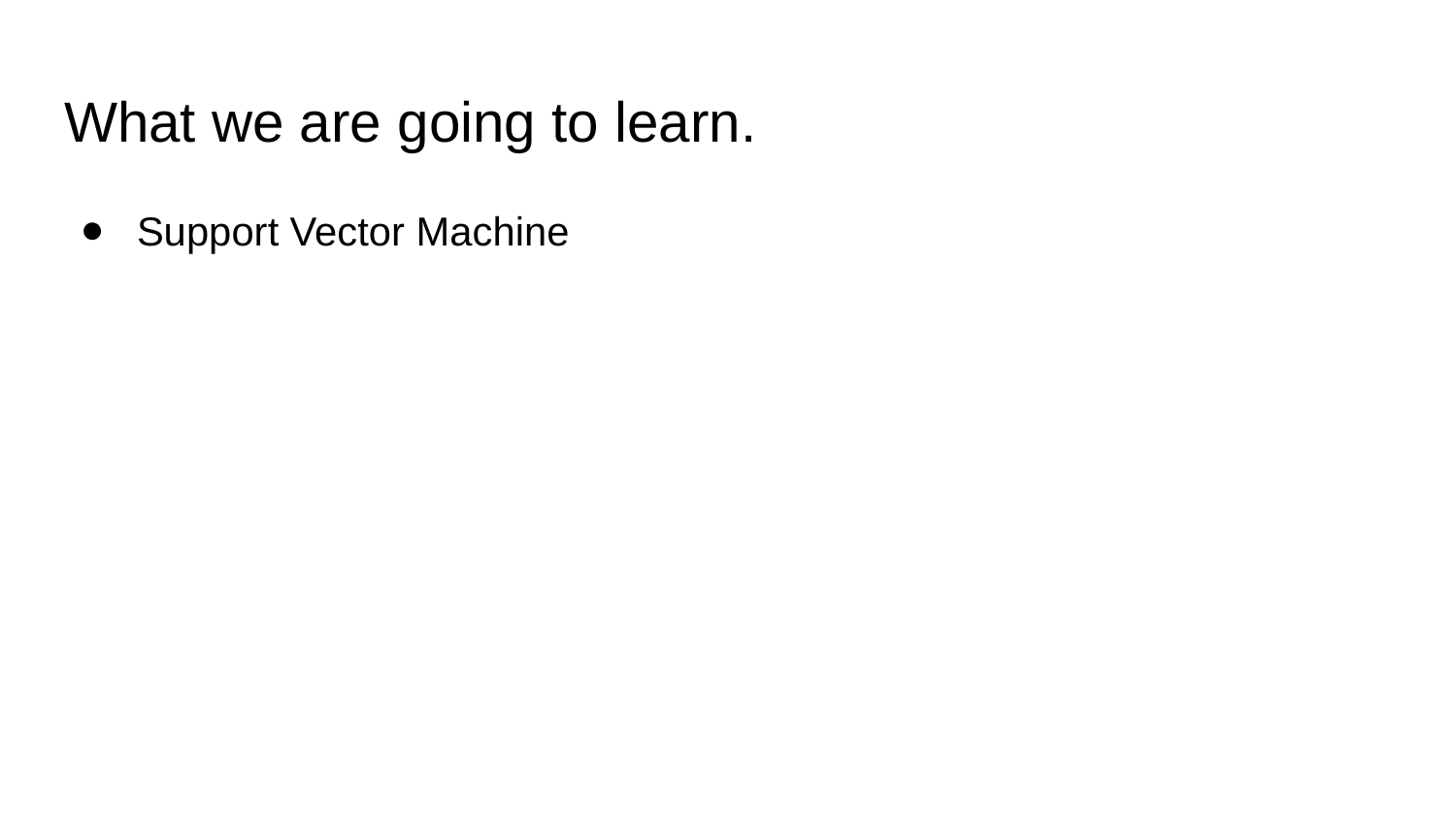

# What we are going to learn.
Support Vector Machine